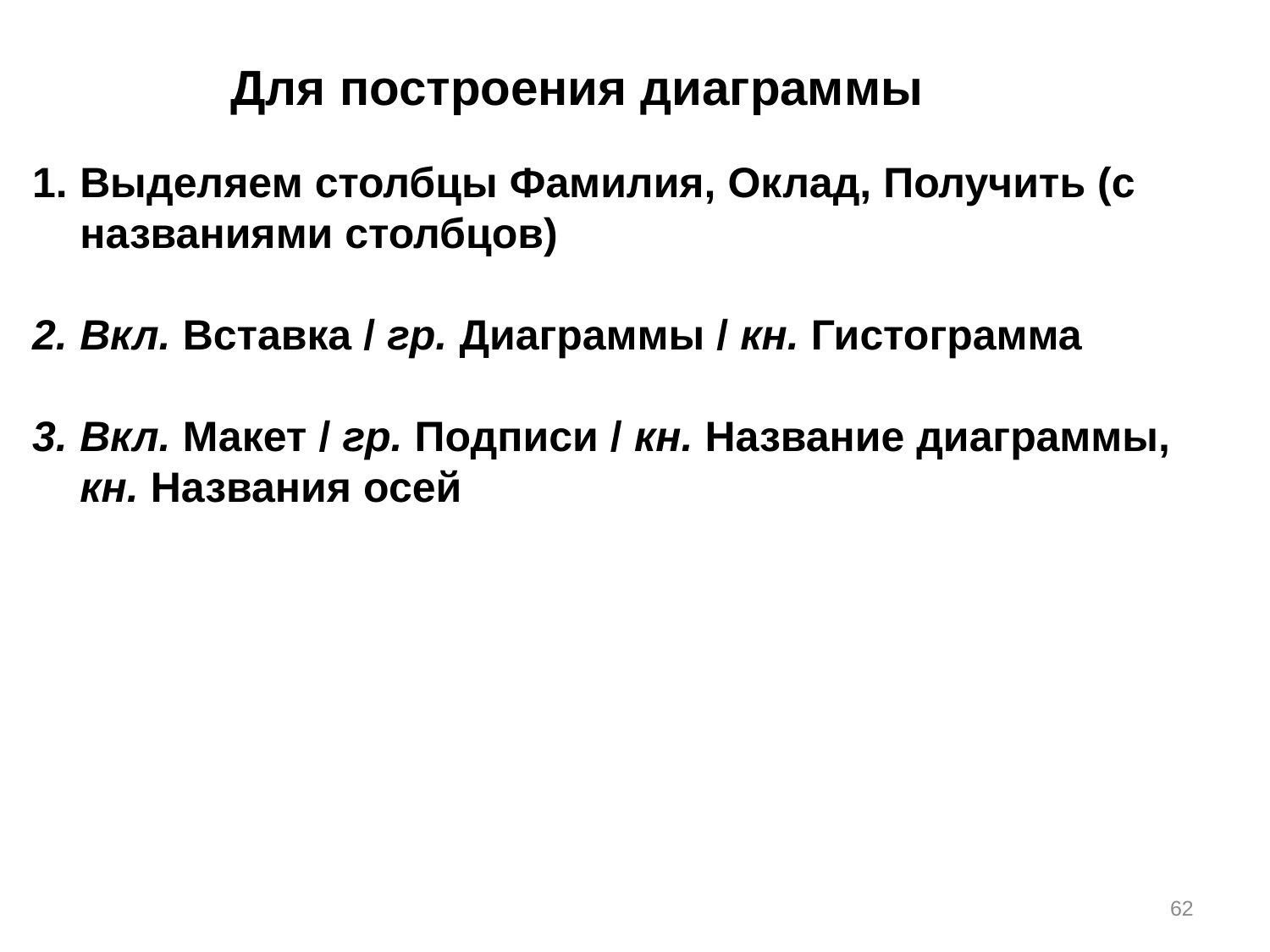

Для построения диаграммы
Выделяем столбцы Фамилия, Оклад, Получить (с названиями столбцов)

Вкл. Вставка / гр. Диаграммы / кн. Гистограмма

Вкл. Макет / гр. Подписи / кн. Название диаграммы, кн. Названия осей

62